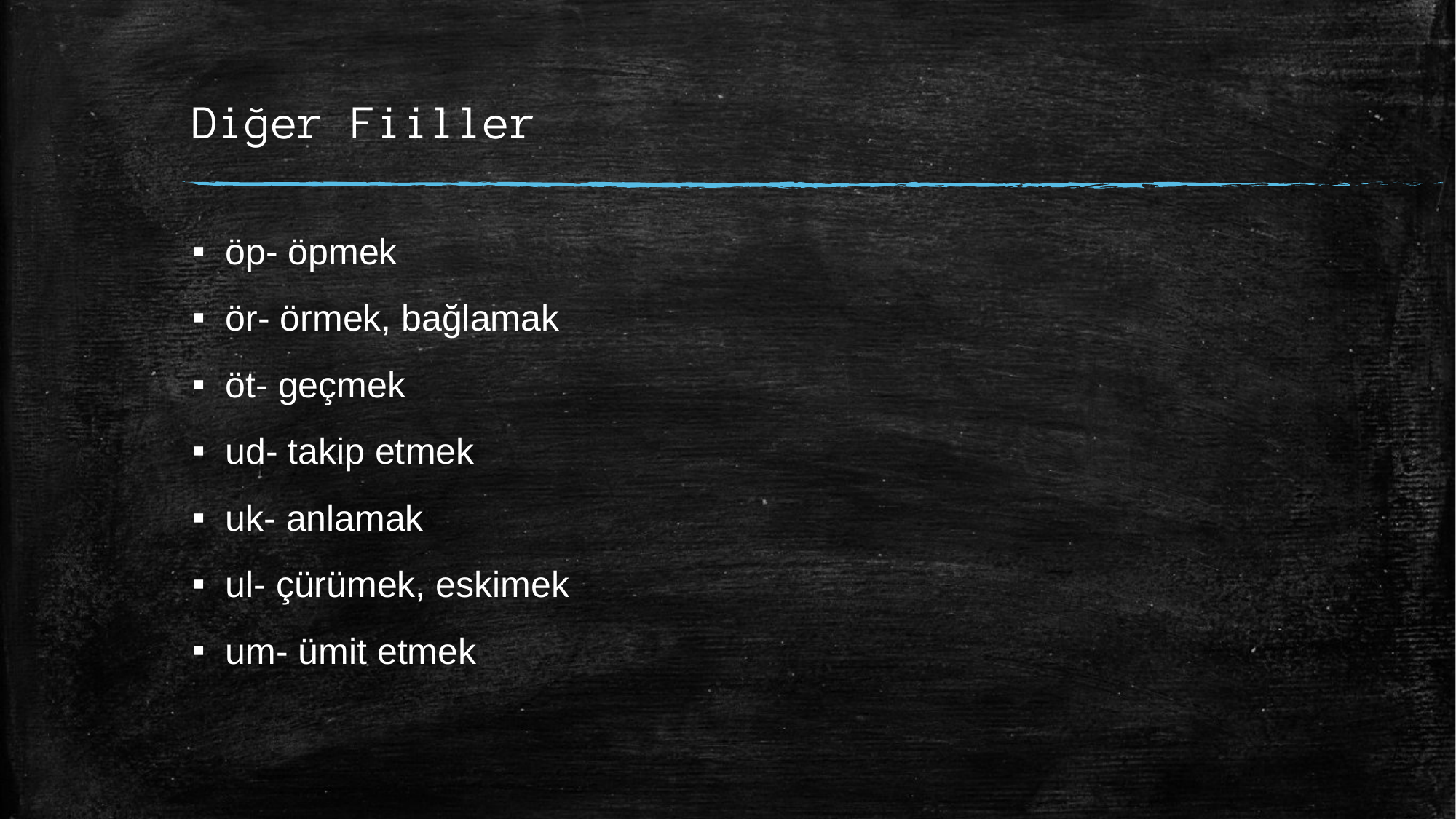

# Diğer Fiiller
öp- öpmek
ör- örmek, bağlamak
öt- geçmek
ud- takip etmek
uk- anlamak
ul- çürümek, eskimek
um- ümit etmek